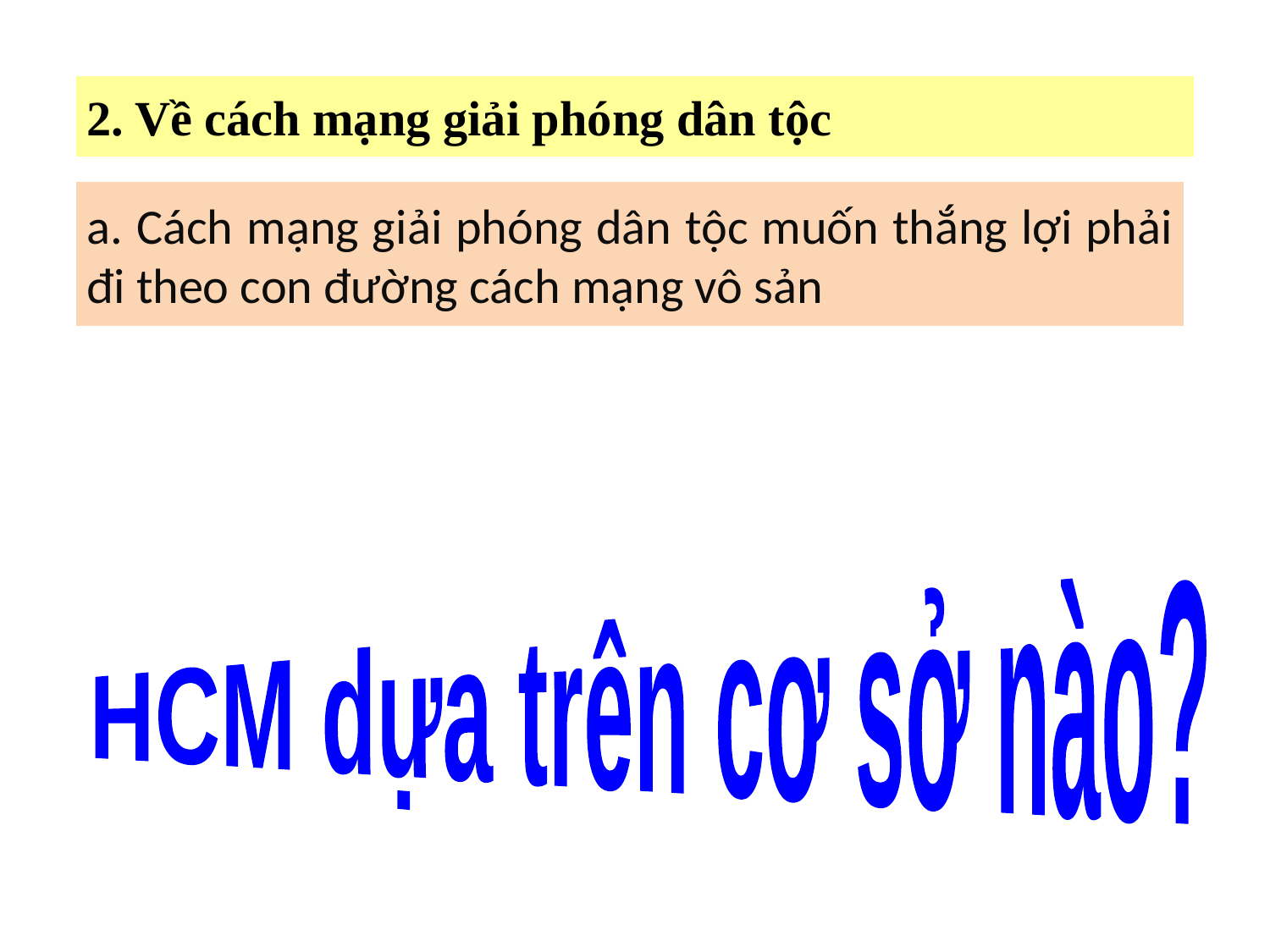

2. Về cách mạng giải phóng dân tộc
a. Cách mạng giải phóng dân tộc muốn thắng lợi phải đi theo con đường cách mạng vô sản
HCM dựa trên cơ sở nào?